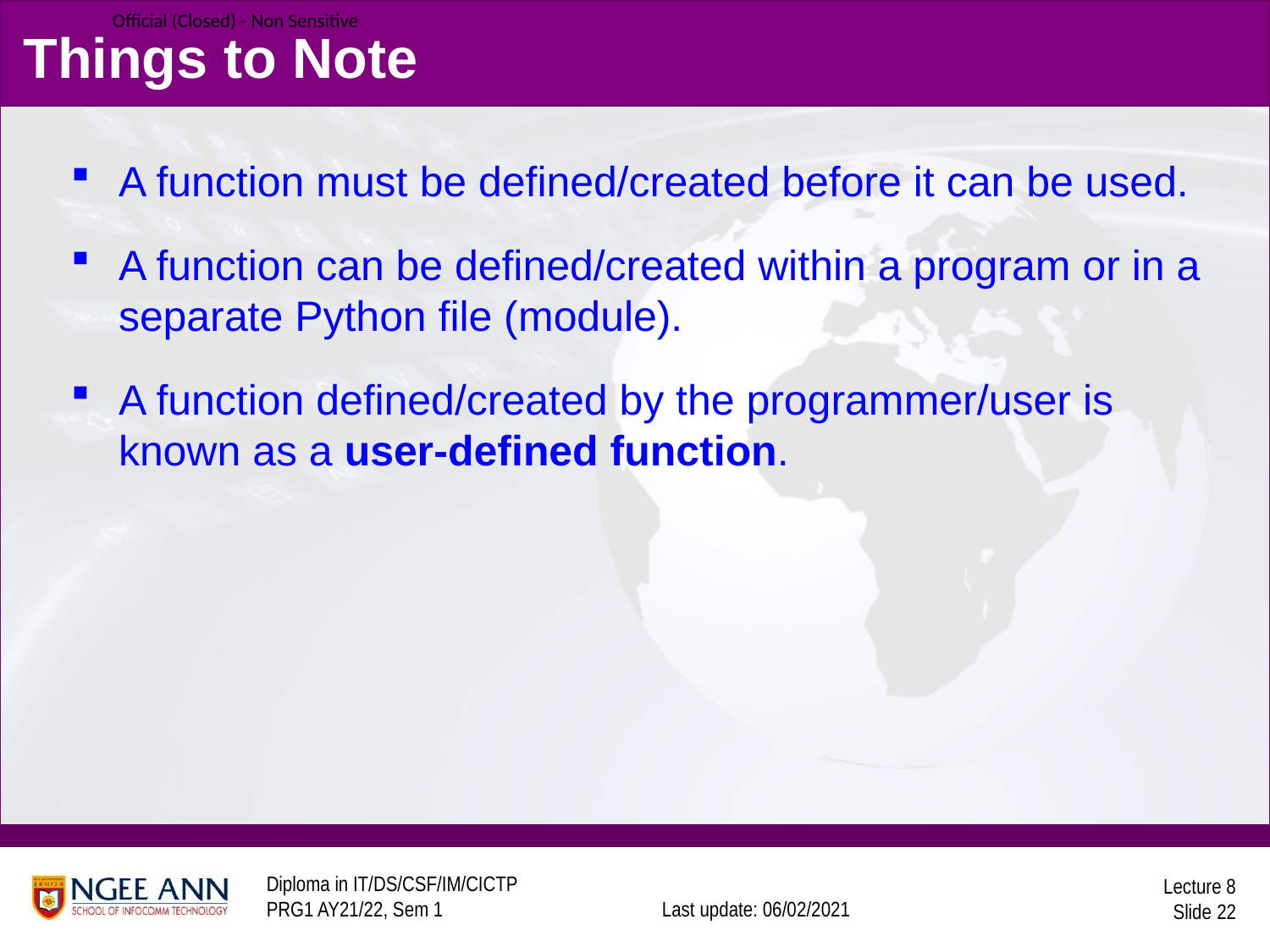

# Things to Note
A function must be defined/created before it can be used.

A function can be defined/created within a program or in a separate Python file (module).

A function defined/created by the programmer/user is known as a user-defined function.